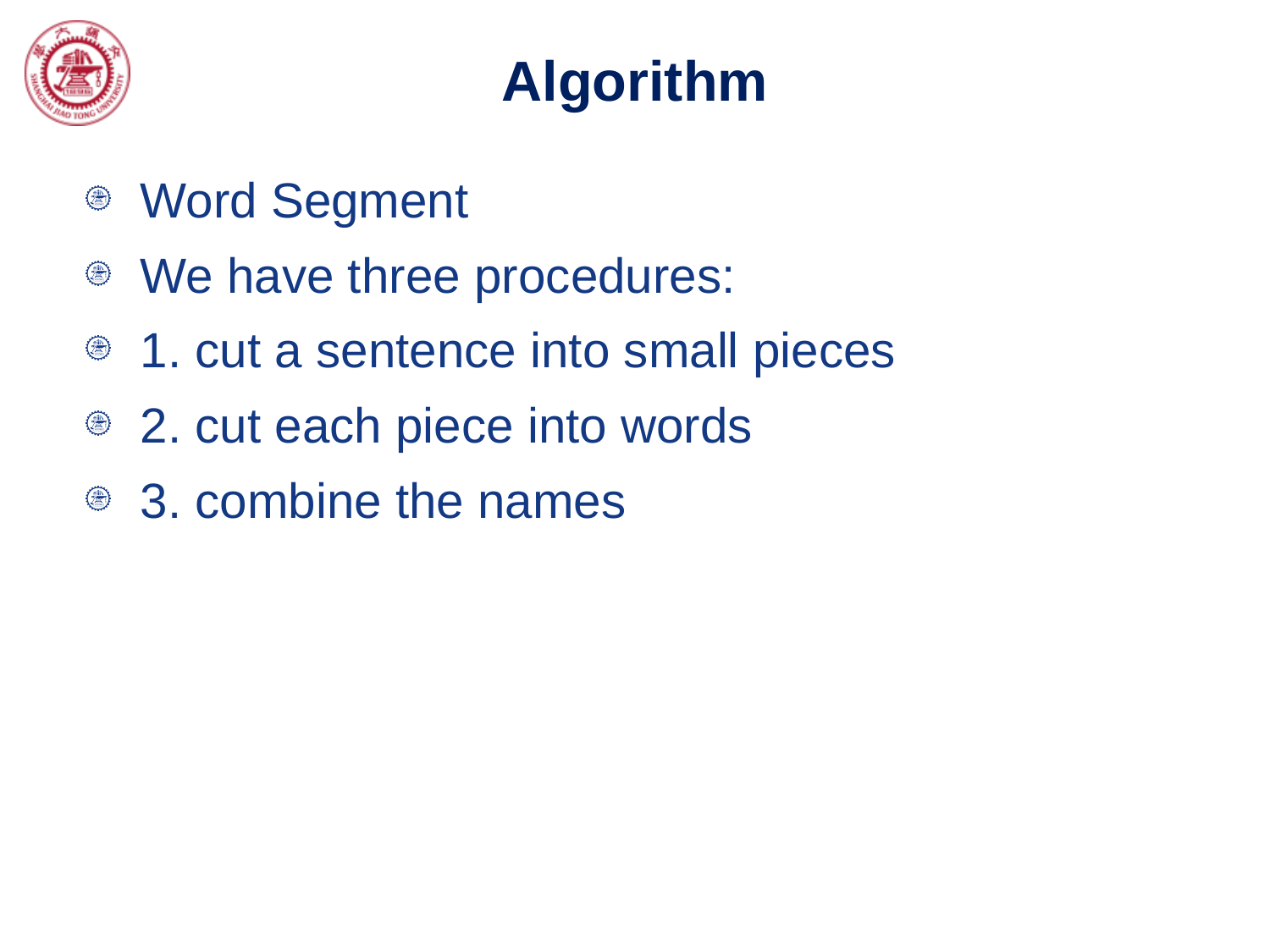

# Algorithm
Word Segment
We have three procedures:
1. cut a sentence into small pieces
2. cut each piece into words
3. combine the names